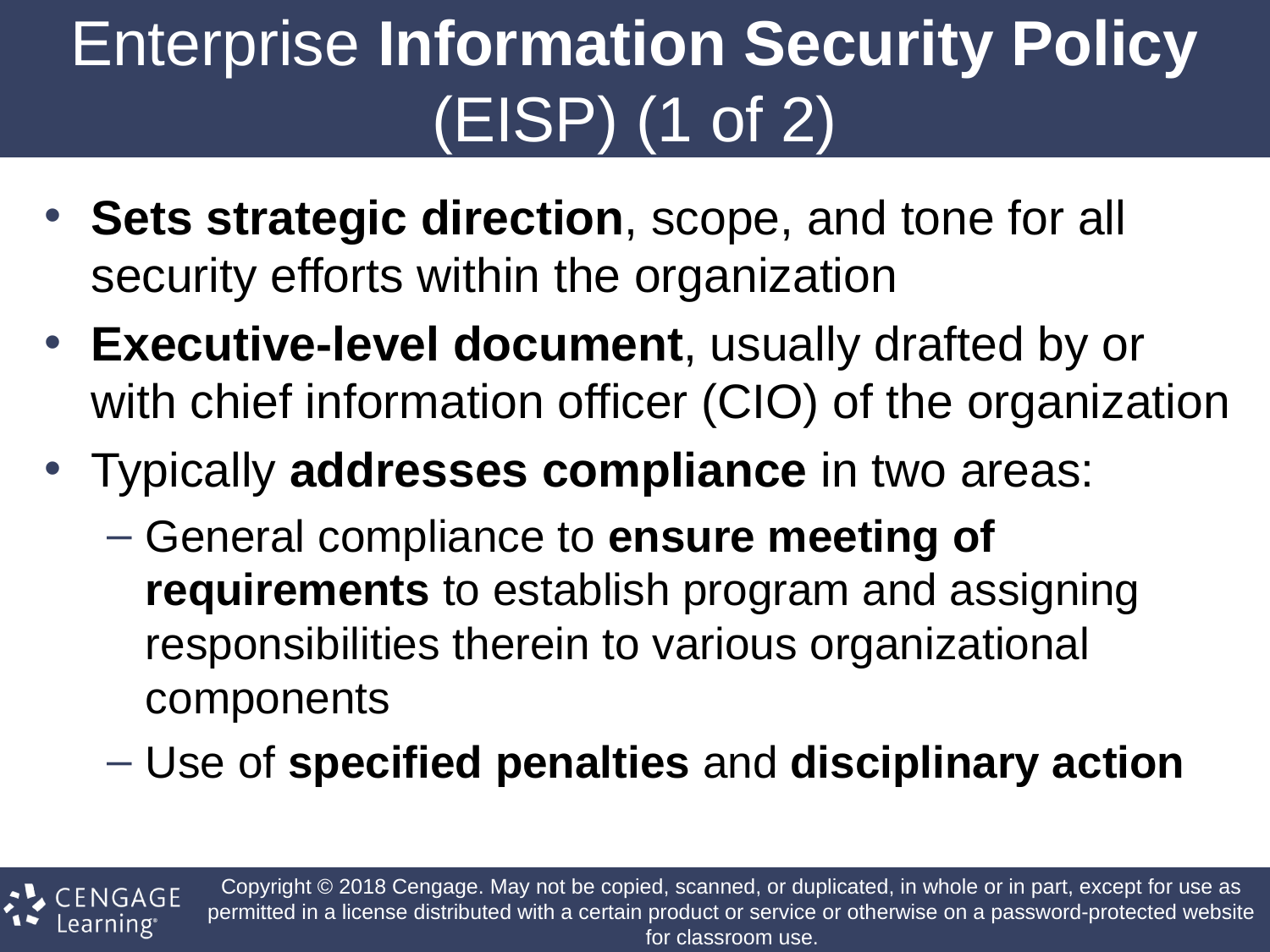

# Enterprise Information Security Policy (EISP) (1 of 2)
Sets strategic direction, scope, and tone for all security efforts within the organization
Executive-level document, usually drafted by or with chief information officer (CIO) of the organization
Typically addresses compliance in two areas:
General compliance to ensure meeting of requirements to establish program and assigning responsibilities therein to various organizational components
Use of specified penalties and disciplinary action